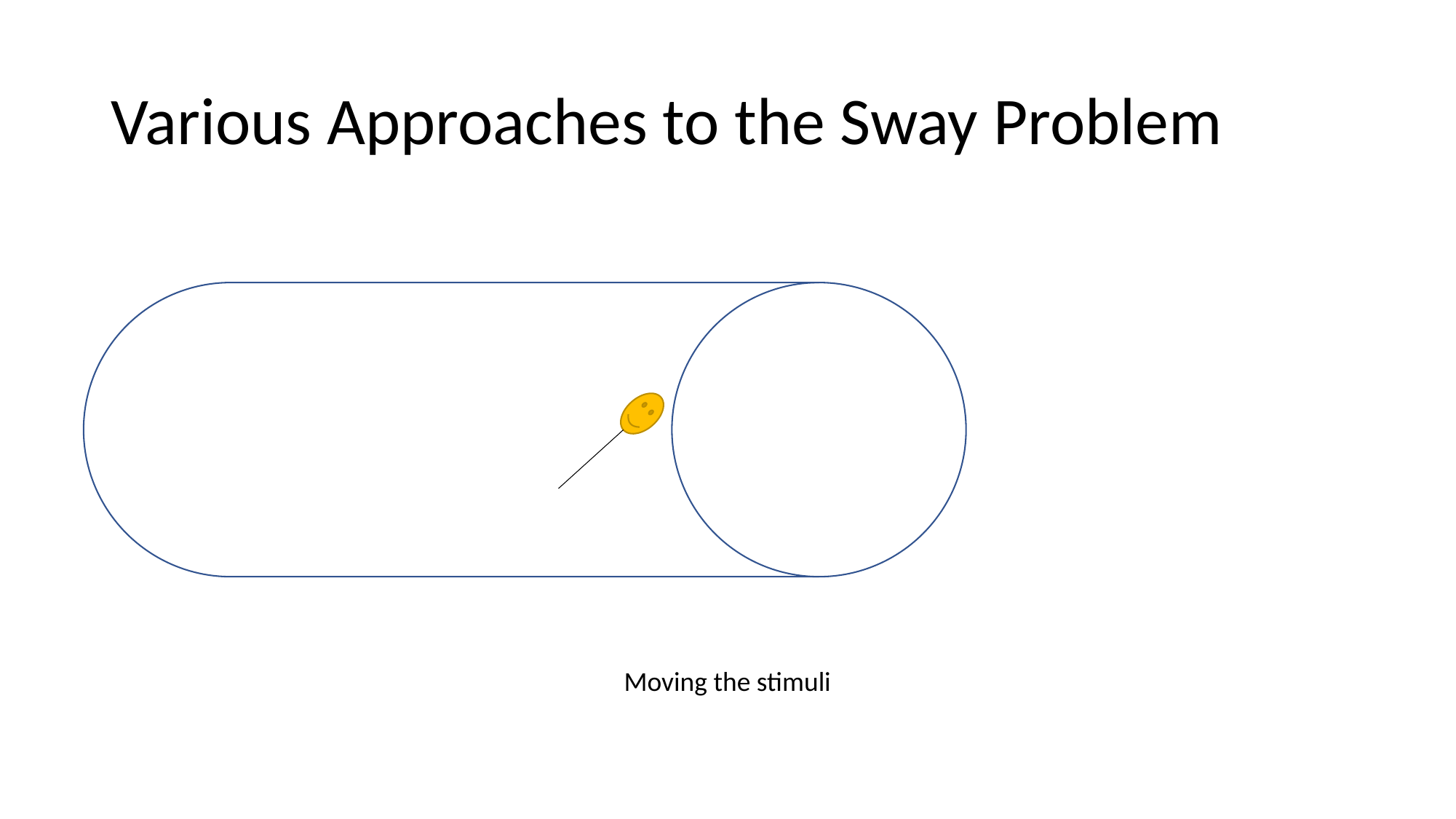

# Various Approaches to the Sway Problem

Moving the stimuli